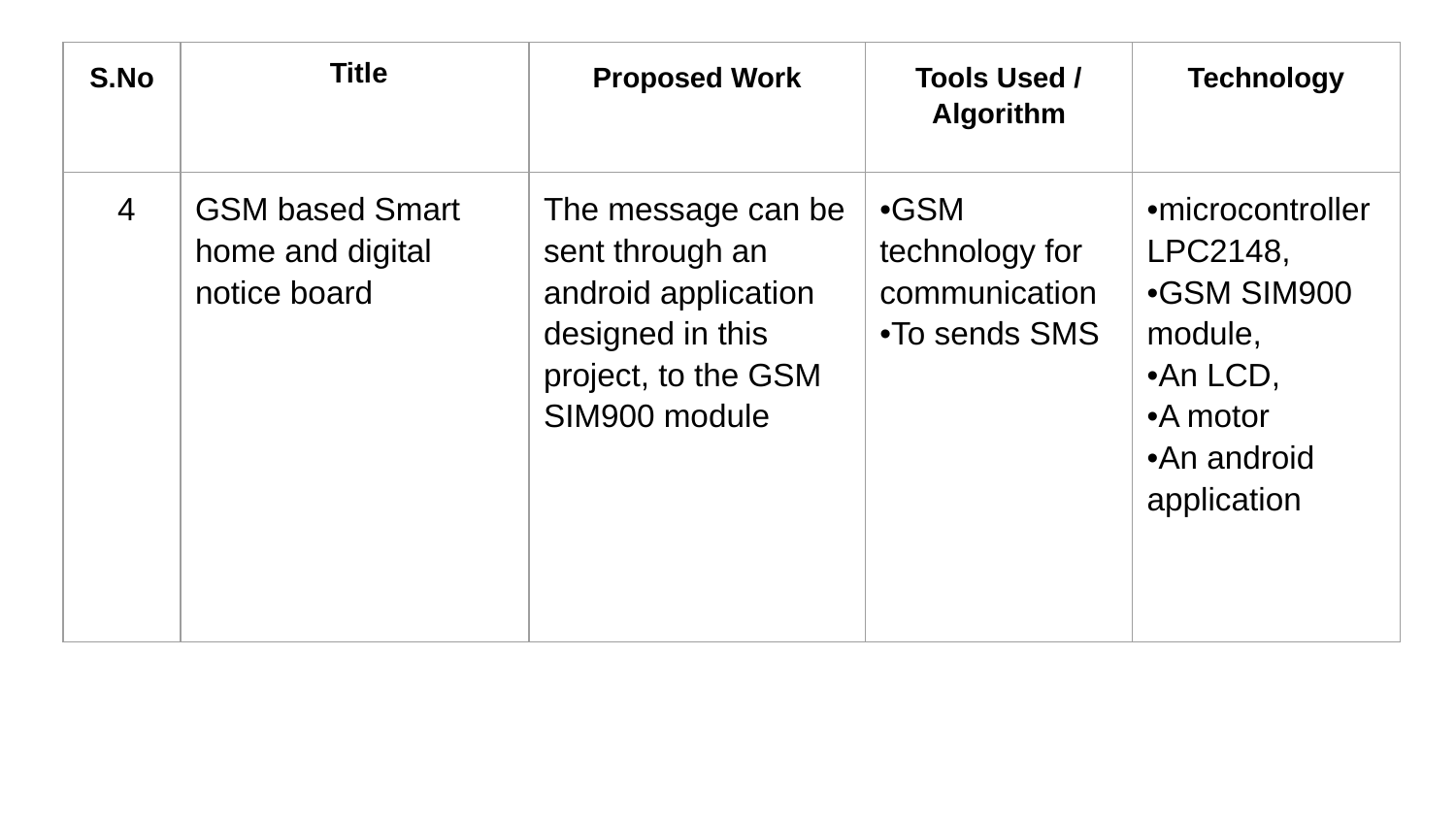

| S.No | Title | Proposed Work | Tools Used / Algorithm | Technology |
| --- | --- | --- | --- | --- |
| 4 | GSM based Smart home and digital notice board | The message can be sent through an android application designed in this project, to the GSM SIM900 module | •GSM technology for communication •To sends SMS | •microcontroller LPC2148, •GSM SIM900 module, •An LCD, •A motor •An android application |